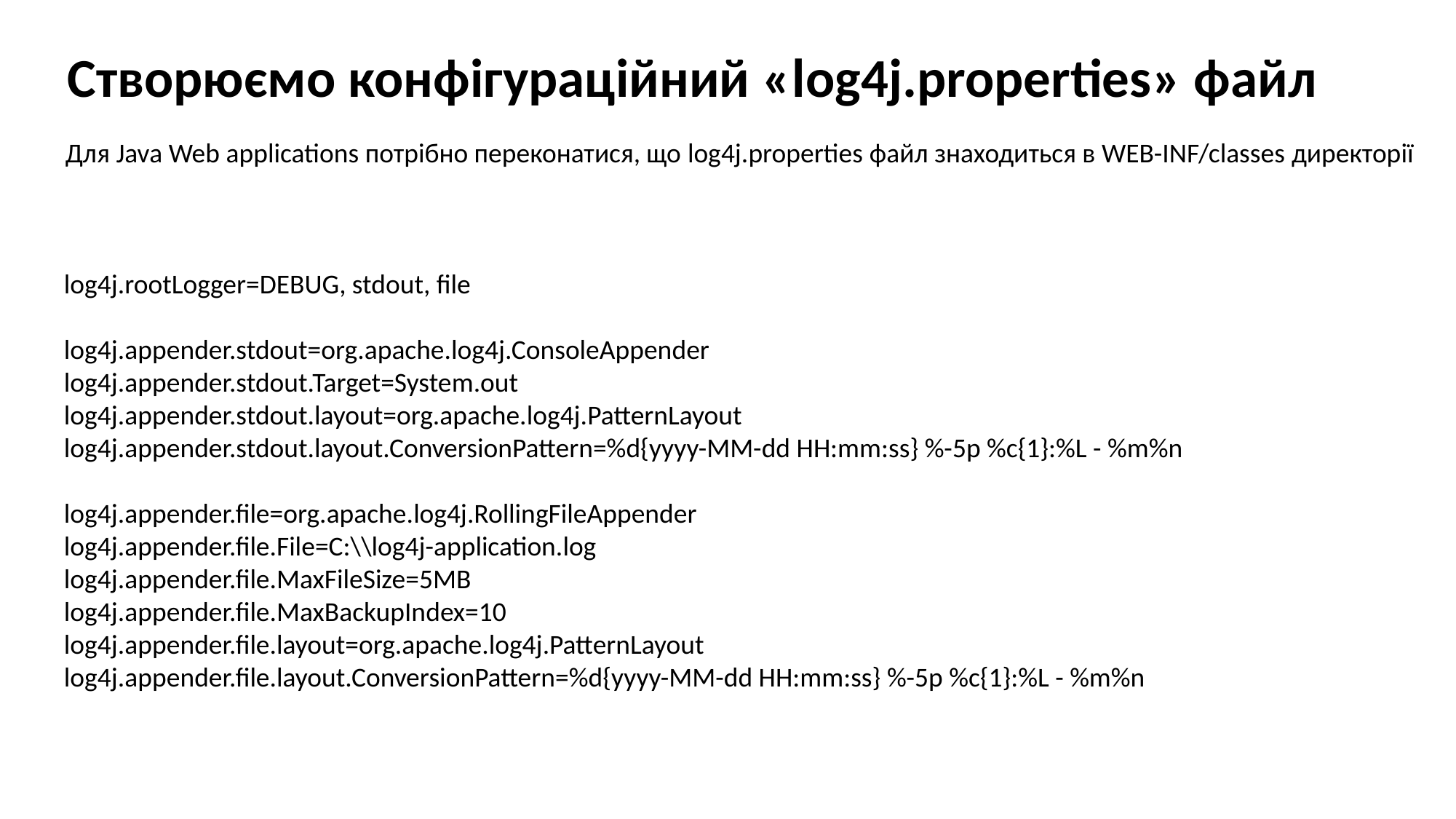

Створюємо конфігураційний «log4j.properties» файл
Для Java Web applications потрібно переконатися, що log4j.properties файл знаходиться в WEB-INF/classes директорії
log4j.rootLogger=DEBUG, stdout, file

log4j.appender.stdout=org.apache.log4j.ConsoleAppender
log4j.appender.stdout.Target=System.out
log4j.appender.stdout.layout=org.apache.log4j.PatternLayout
log4j.appender.stdout.layout.ConversionPattern=%d{yyyy-MM-dd HH:mm:ss} %-5p %c{1}:%L - %m%n

log4j.appender.file=org.apache.log4j.RollingFileAppender
log4j.appender.file.File=C:\\log4j-application.log
log4j.appender.file.MaxFileSize=5MB
log4j.appender.file.MaxBackupIndex=10
log4j.appender.file.layout=org.apache.log4j.PatternLayout
log4j.appender.file.layout.ConversionPattern=%d{yyyy-MM-dd HH:mm:ss} %-5p %c{1}:%L - %m%n